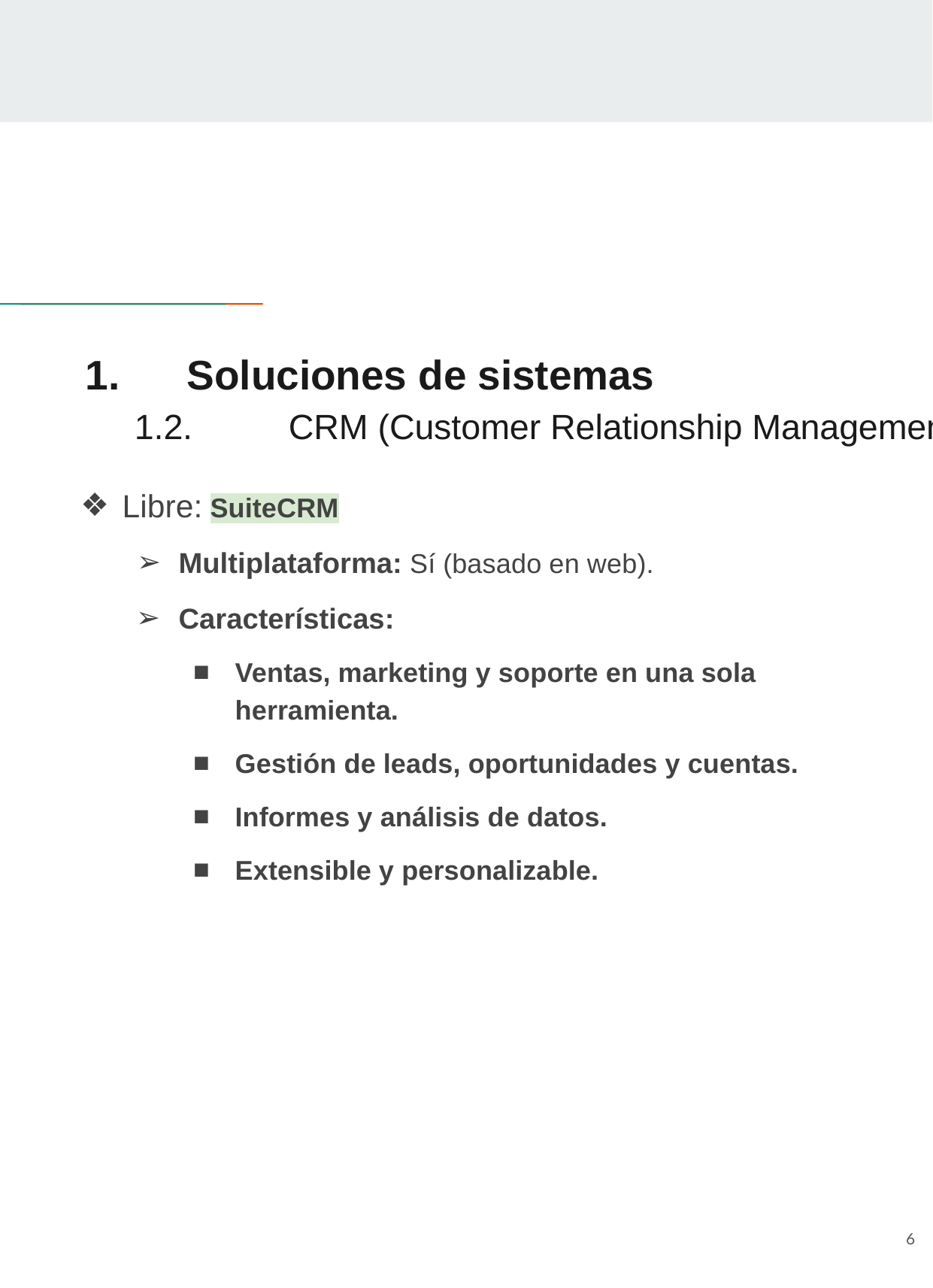

# 1.	Soluciones de sistemas
     1.2.	CRM (Customer Relationship Management)
Libre: SuiteCRM
Multiplataforma: Sí (basado en web).
Características:
Ventas, marketing y soporte en una sola herramienta.
Gestión de leads, oportunidades y cuentas.
Informes y análisis de datos.
Extensible y personalizable.

6